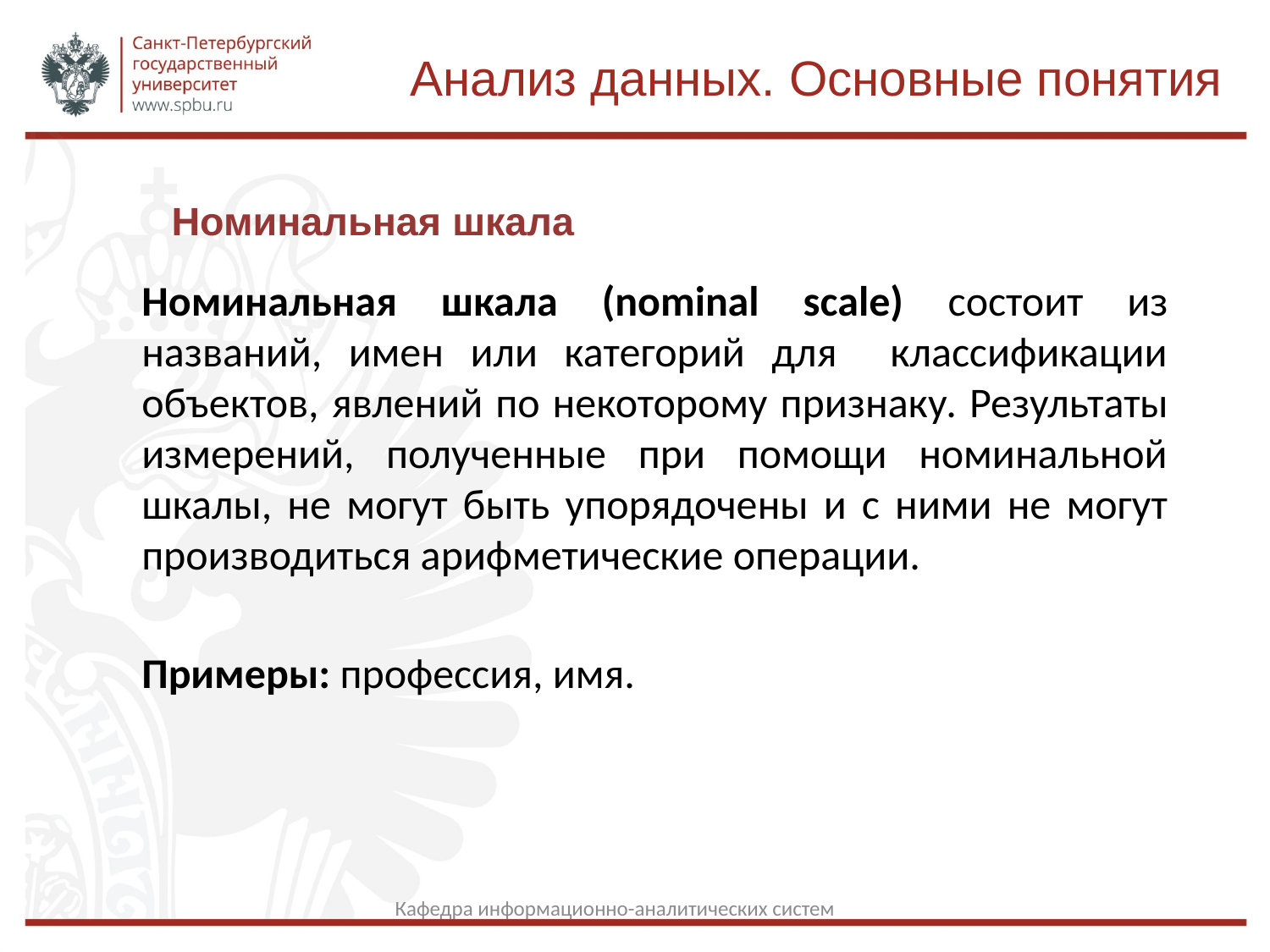

Анализ данных. Основные понятия

Номинальная шкала

Номинальная шкала (nominal scale) состоит из названий, имен или категорий для  классификации объектов, явлений по некоторому признаку. Результаты измерений, полученные при помощи номинальной шкалы, не могут быть упорядочены и с ними не могут производиться арифметические операции.

Примеры: профессия, имя.
Кафедра информационно-аналитических систем